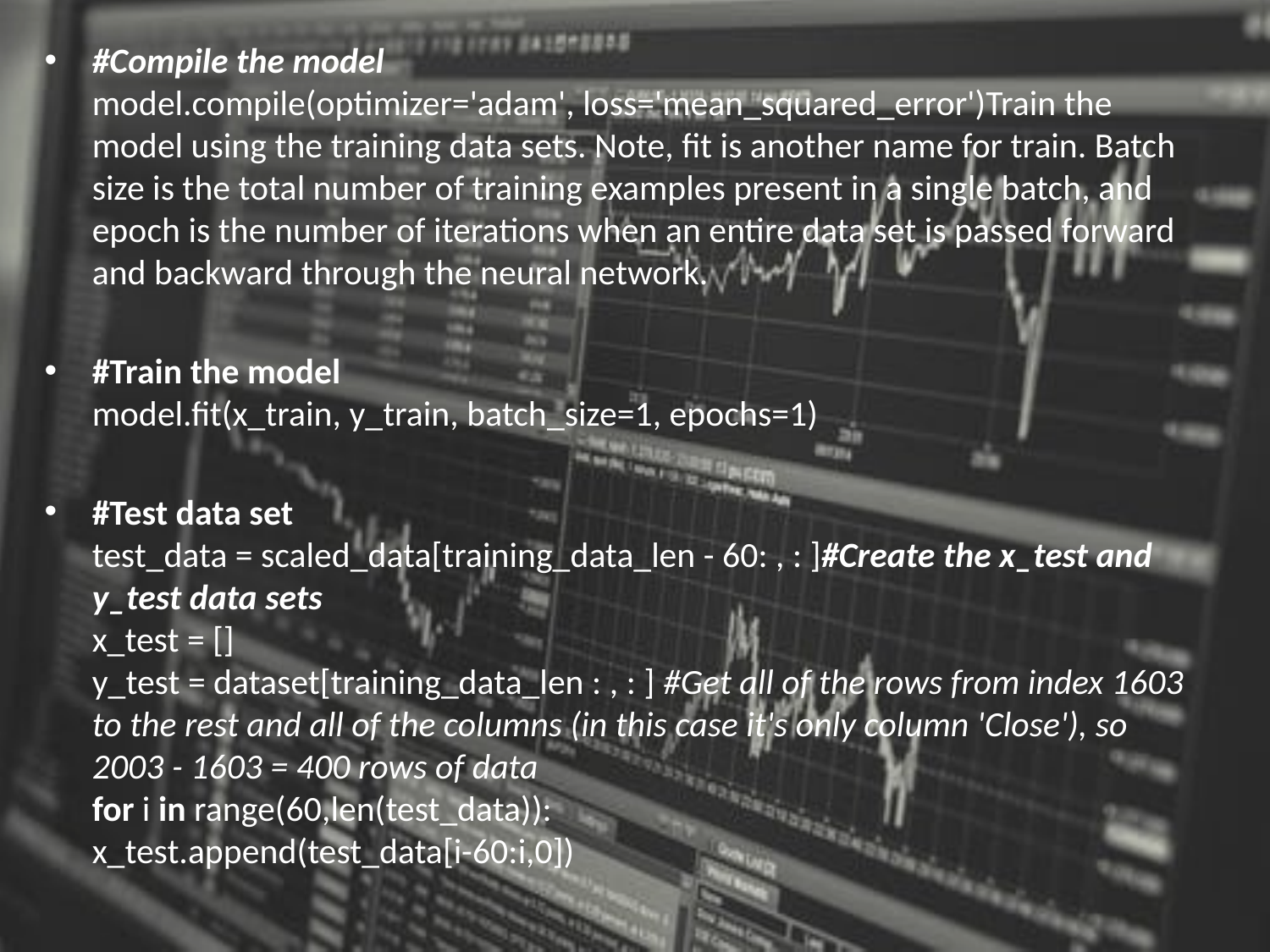

#Compile the model
model.compile(optimizer='adam', loss='mean_squared_error')Train the model using the training data sets. Note, fit is another name for train. Batch size is the total number of training examples present in a single batch, and epoch is the number of iterations when an entire data set is passed forward and backward through the neural network.

#Train the model
model.fit(x_train, y_train, batch_size=1, epochs=1)

#Test data set
test_data = scaled_data[training_data_len - 60: , : ]#Create the x_test and y_test data sets
x_test = []
y_test = dataset[training_data_len : , : ] #Get all of the rows from index 1603 to the rest and all of the columns (in this case it's only column 'Close'), so 2003 - 1603 = 400 rows of data
for i in range(60,len(test_data)):
x_test.append(test_data[i-60:i,0])